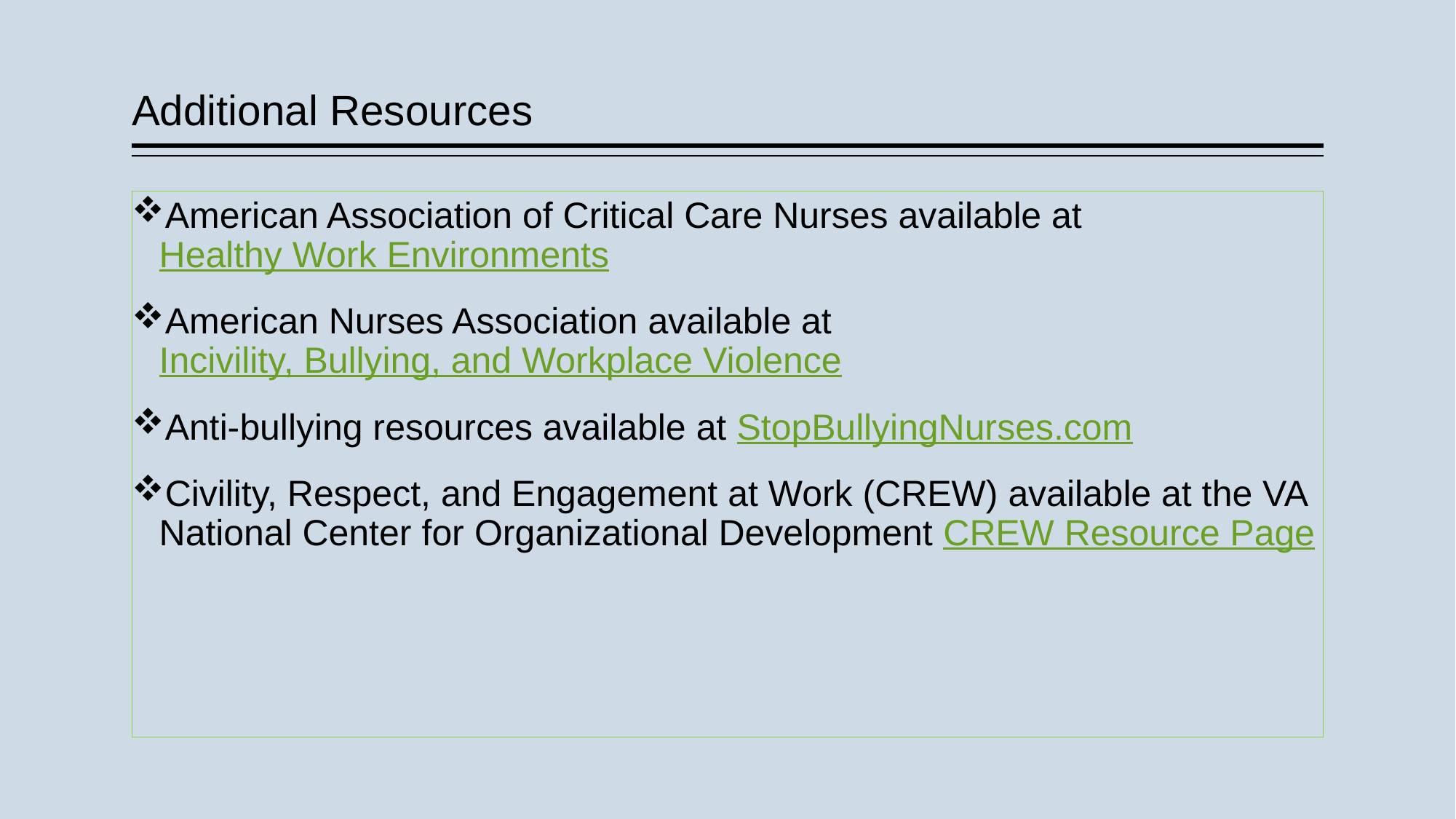

# Additional Resources
American Association of Critical Care Nurses available at Healthy Work Environments
American Nurses Association available at Incivility, Bullying, and Workplace Violence
Anti-bullying resources available at StopBullyingNurses.com
Civility, Respect, and Engagement at Work (CREW) available at the VA National Center for Organizational Development CREW Resource Page